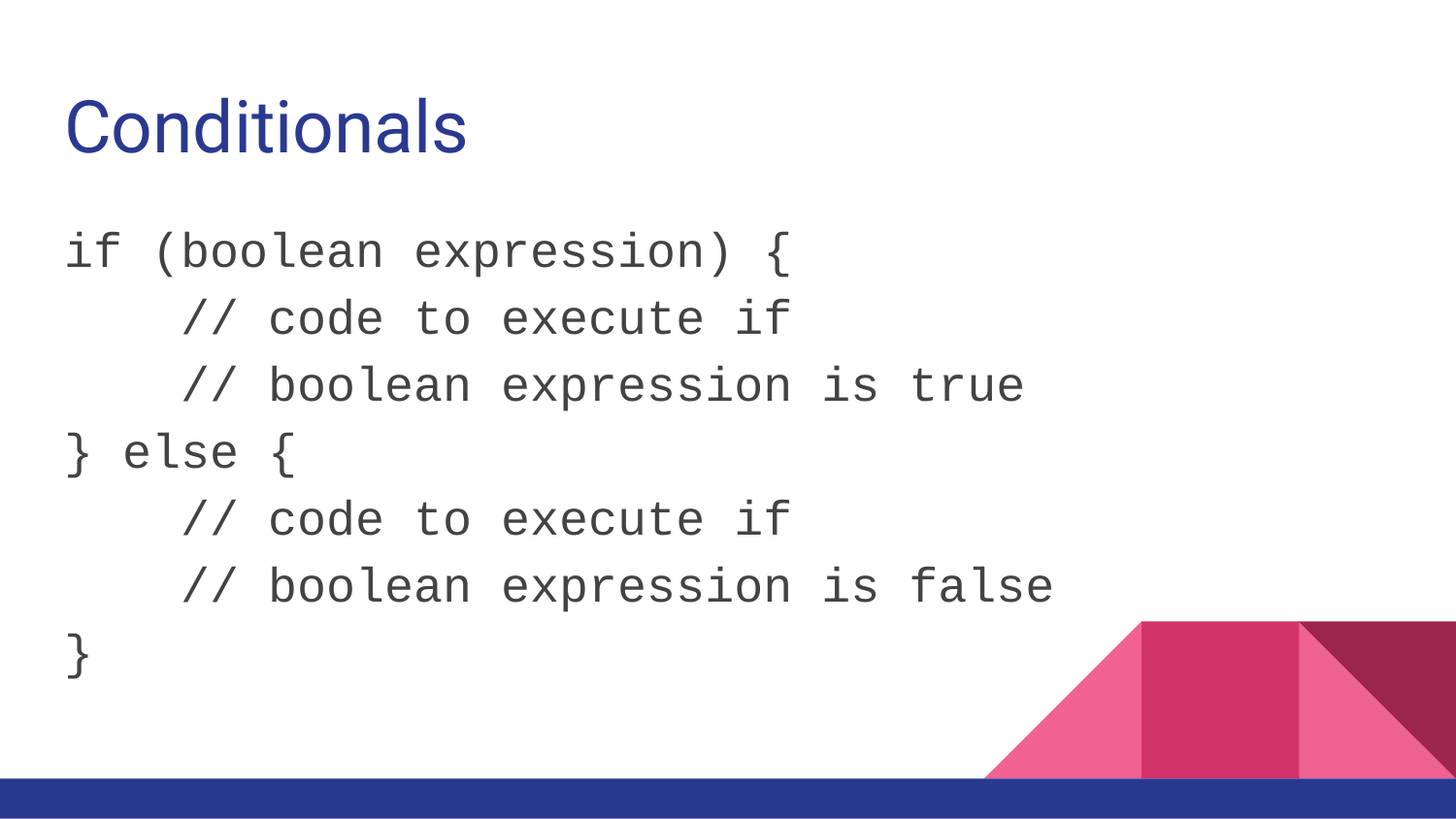

# Conditionals
if (boolean expression) {
    // code to execute if
    // boolean expression is true
} else {
    // code to execute if
    // boolean expression is false
}